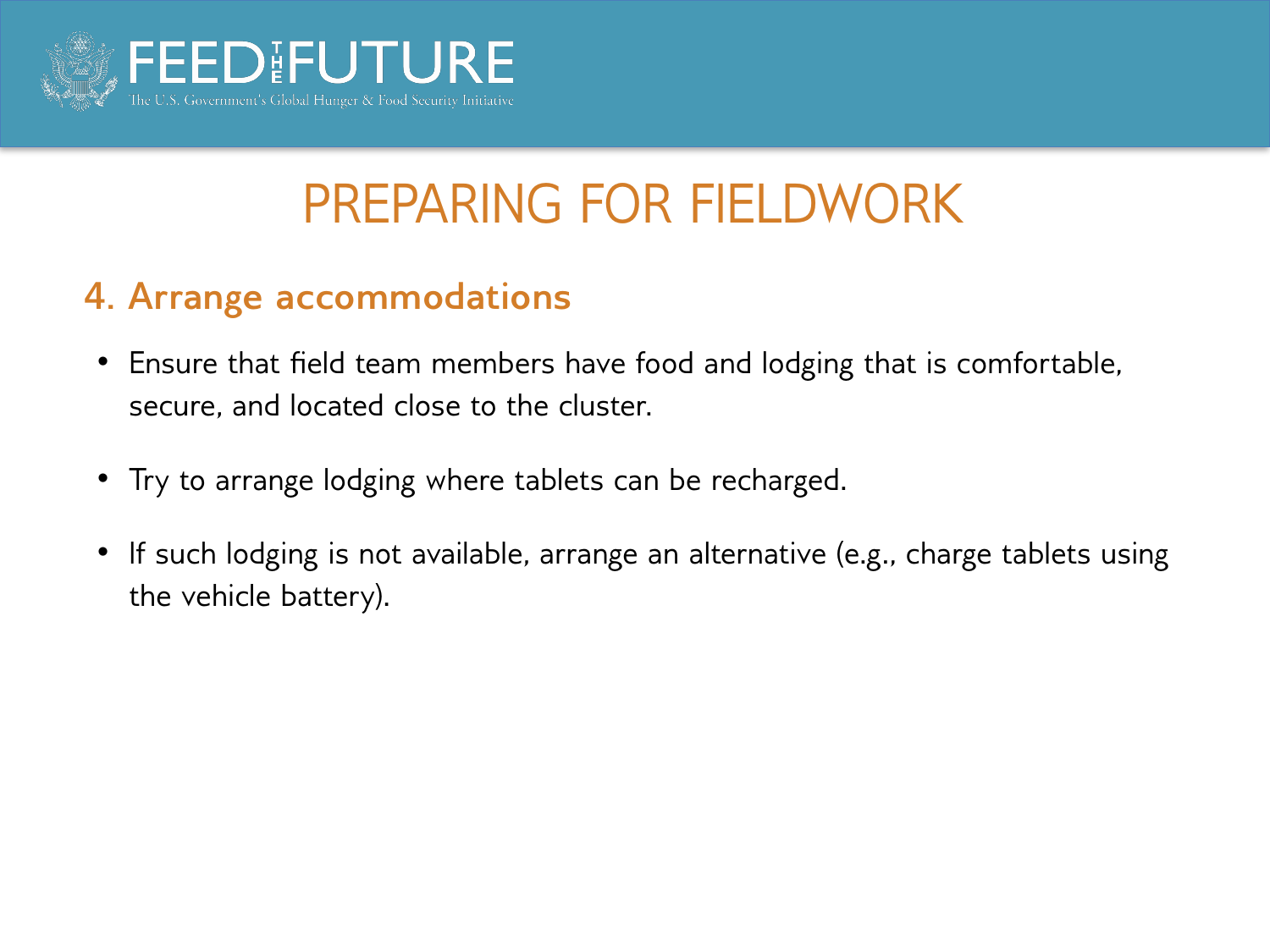

# Preparing for fieldwork
4. Arrange accommodations
Ensure that field team members have food and lodging that is comfortable, secure, and located close to the cluster.
Try to arrange lodging where tablets can be recharged.
If such lodging is not available, arrange an alternative (e.g., charge tablets using the vehicle battery).